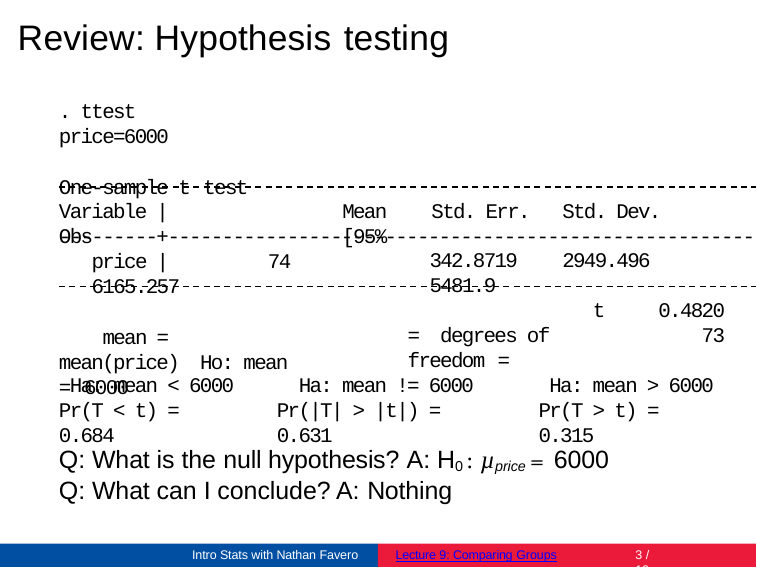

# Review: Hypothesis testing
. ttest price=6000

One-sample t test

Variable |	Obs
Mean	Std. Err.	Std. Dev.	[95%
---------+------------------------------------------------------
price |	74	6165.257

mean = mean(price)  Ho: mean = 6000
342.8719	2949.496	5481.9

t =  degrees of freedom =
0.4820
73
Ha: mean < 6000  Pr(T < t) = 0.684
Ha: mean != 6000  Pr(|T| > |t|) = 0.631
Ha: mean > 6000  Pr(T > t) = 0.315
Q: What is the null hypothesis? A: H0 : µprice = 6000  Q: What can I conclude? A: Nothing

Intro Stats with Nathan Favero
Lecture 9: Comparing Groups
3 / 10